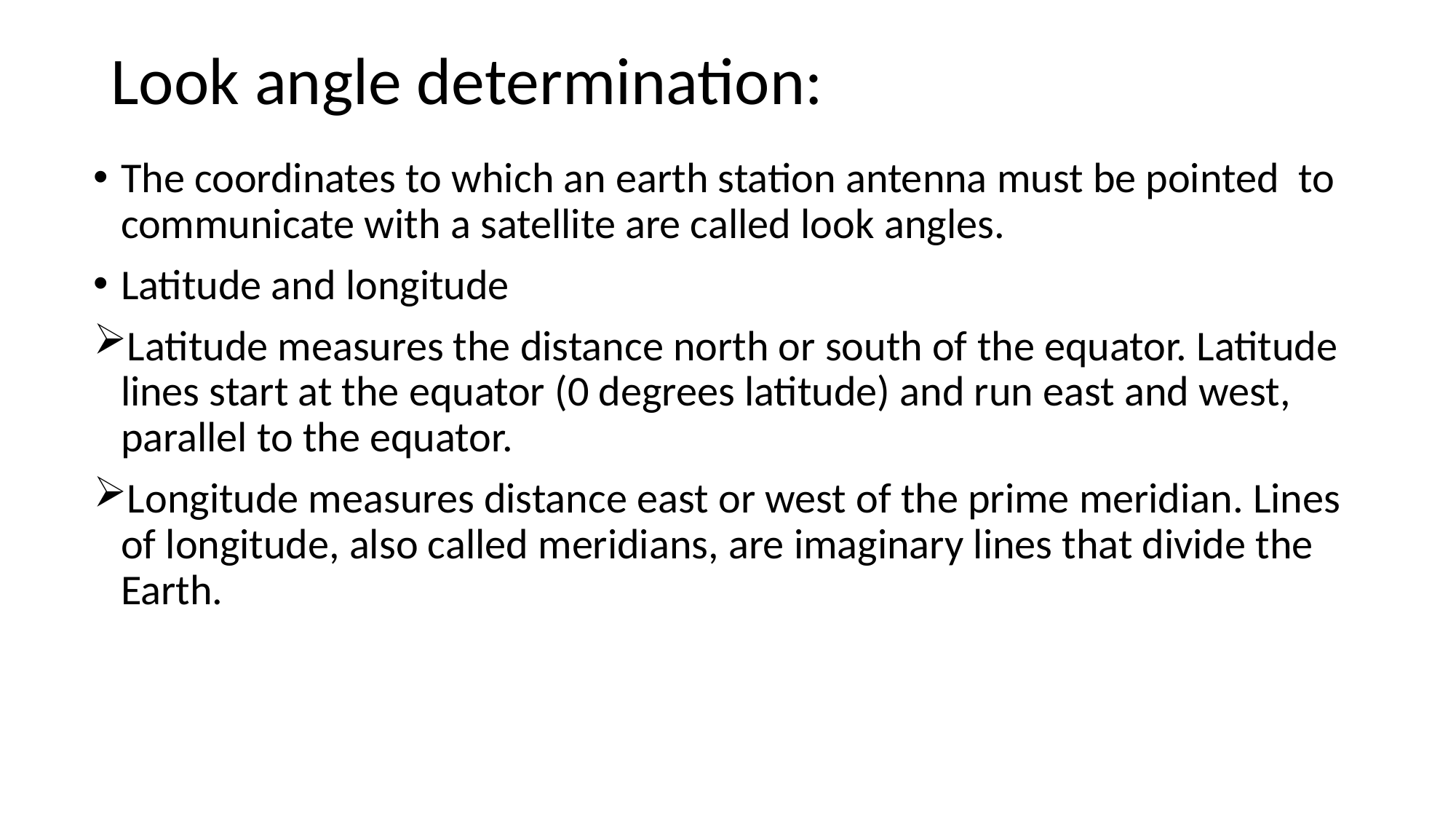

# Look angle determination:
The coordinates to which an earth station antenna must be pointed  to communicate with a satellite are called look angles.
Latitude and longitude
Latitude measures the distance north or south of the equator. Latitude lines start at the equator (0 degrees latitude) and run east and west, parallel to the equator.
Longitude measures distance east or west of the prime meridian. Lines of longitude, also called meridians, are imaginary lines that divide the Earth.